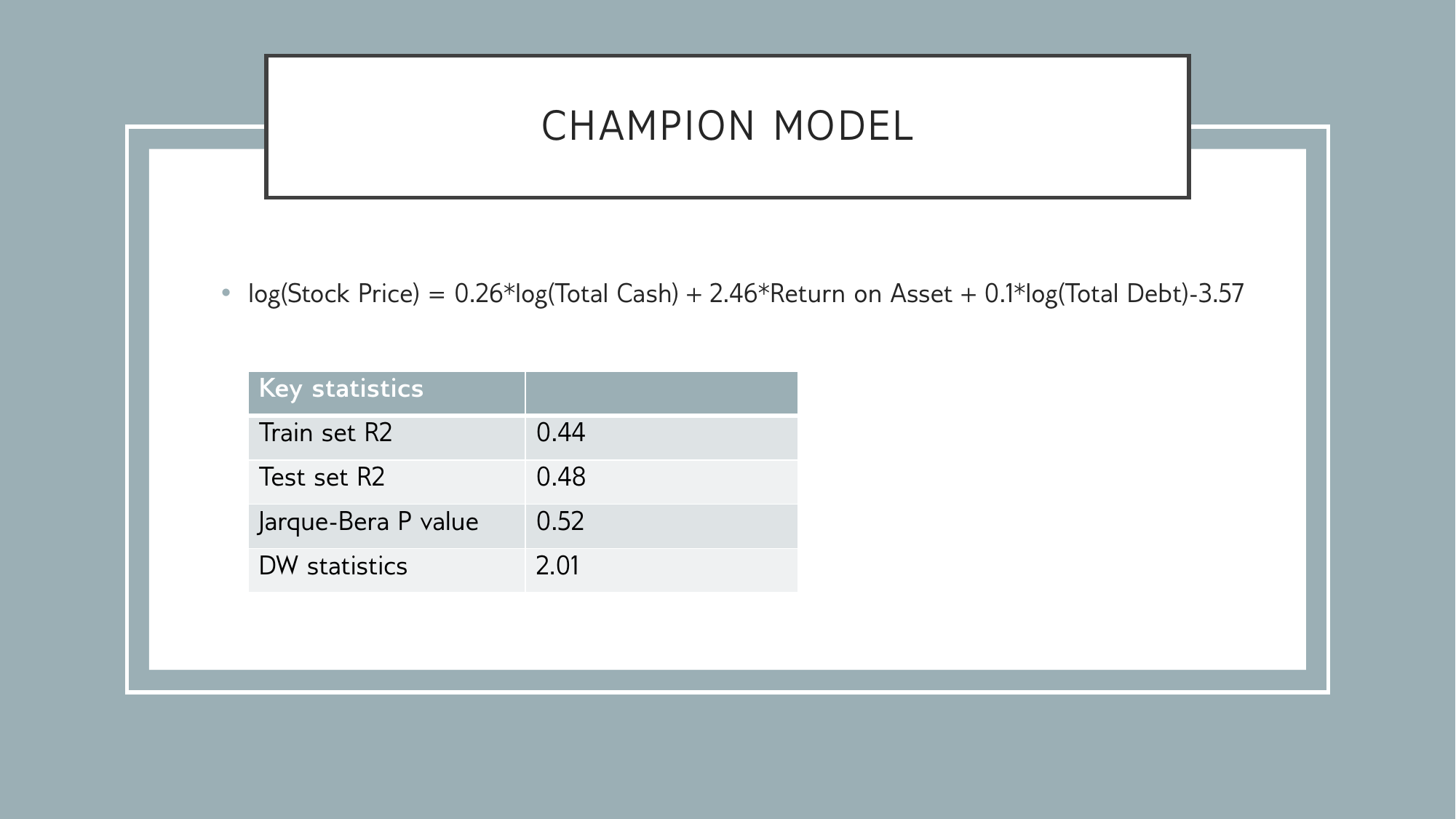

# Champion model

log(Stock Price) = 0.26*log(Total Cash) + 2.46*Return on Asset + 0.1*log(Total Debt)-3.57
| Key statistics |  |
| --- | --- |
| Train set R2 | 0.44 |
| Test set R2 | 0.48 |
| Jarque-Bera P value | 0.52 |
| DW statistics | 2.01 |